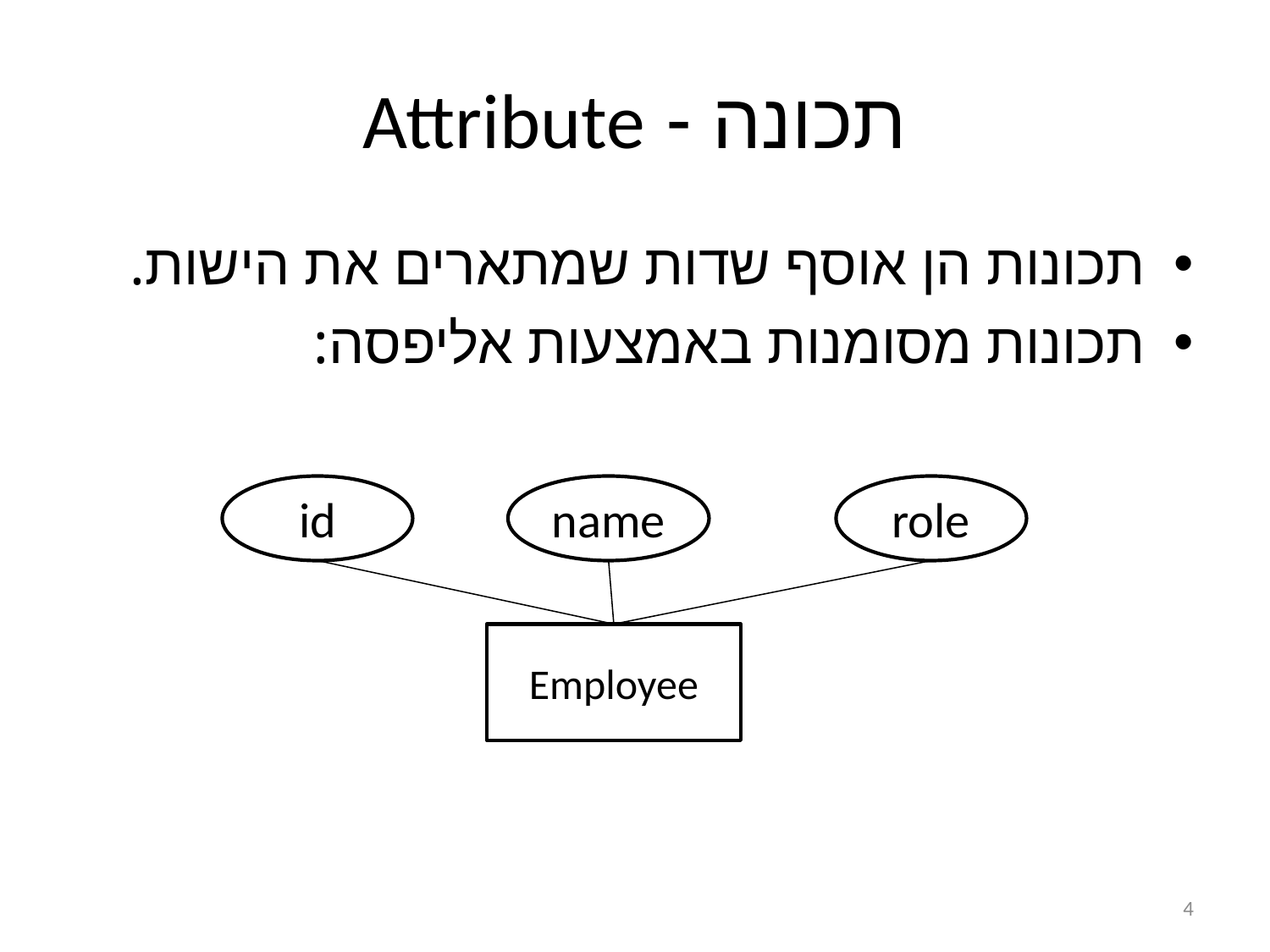

# תכונה - Attribute
תכונות הן אוסף שדות שמתארים את הישות.
תכונות מסומנות באמצעות אליפסה:
id
name
role
Employee
4